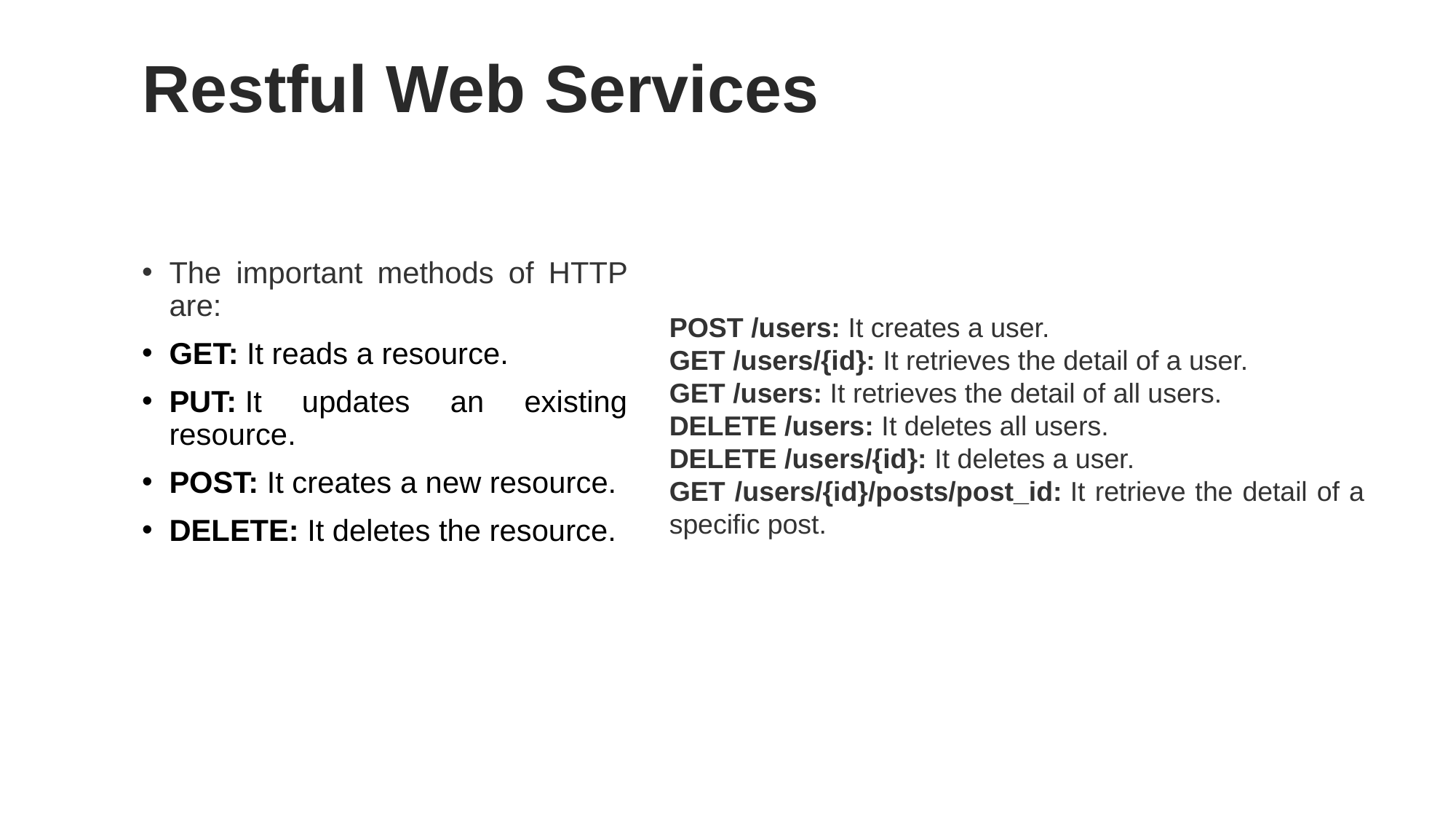

# Restful Web Services
The important methods of HTTP are:
GET: It reads a resource.
PUT: It updates an existing resource.
POST: It creates a new resource.
DELETE: It deletes the resource.

POST /users: It creates a user.
GET /users/{id}: It retrieves the detail of a user.
GET /users: It retrieves the detail of all users.
DELETE /users: It deletes all users.
DELETE /users/{id}: It deletes a user.
GET /users/{id}/posts/post_id: It retrieve the detail of a specific post.